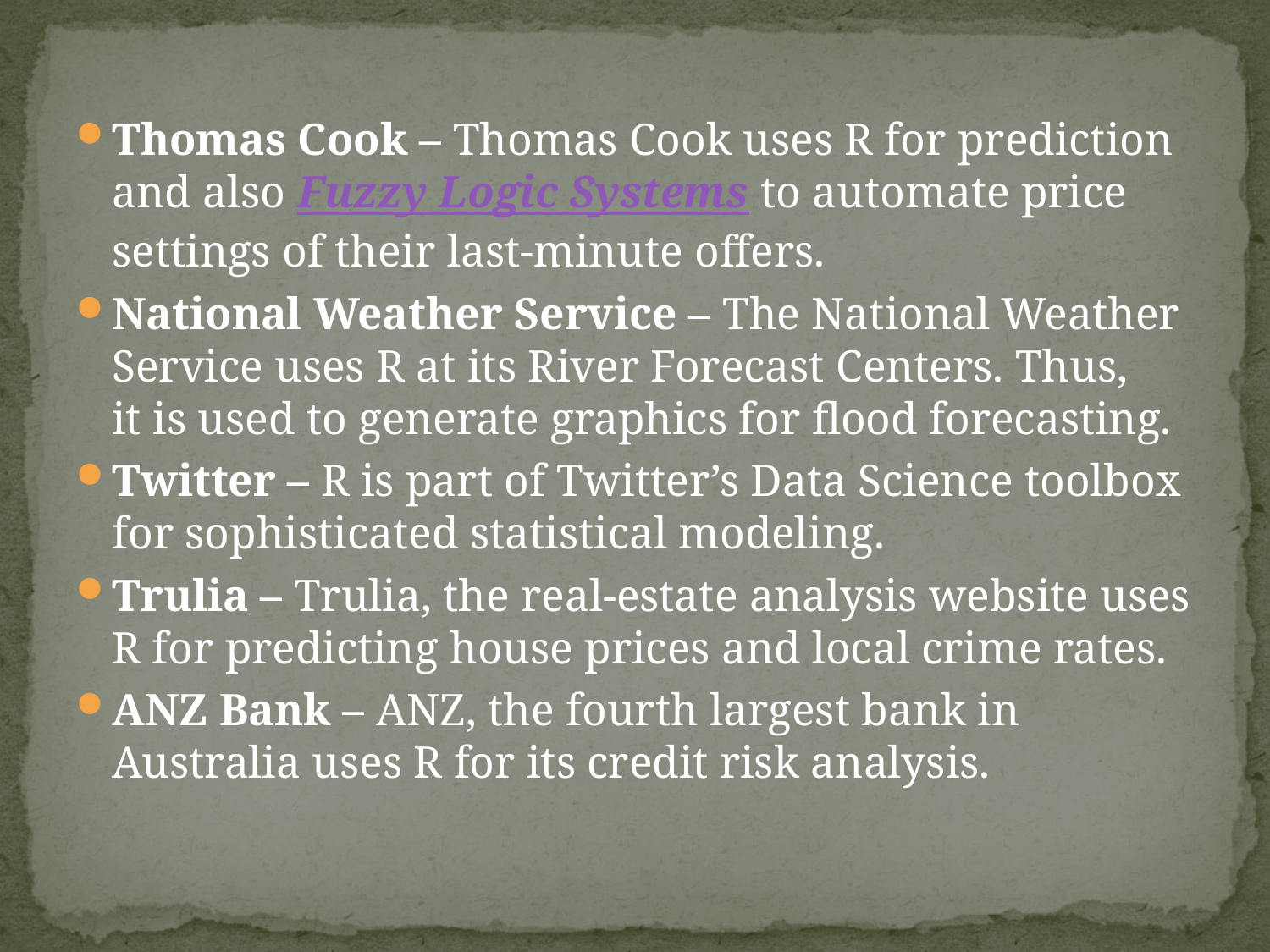

Thomas Cook – Thomas Cook uses R for prediction and also Fuzzy Logic Systems to automate price settings of their last-minute offers.
National Weather Service – The National Weather Service uses R at its River Forecast Centers. Thus, it is used to generate graphics for flood forecasting.
Twitter – R is part of Twitter’s Data Science toolbox for sophisticated statistical modeling.
Trulia – Trulia, the real-estate analysis website uses R for predicting house prices and local crime rates.
ANZ Bank – ANZ, the fourth largest bank in Australia uses R for its credit risk analysis.